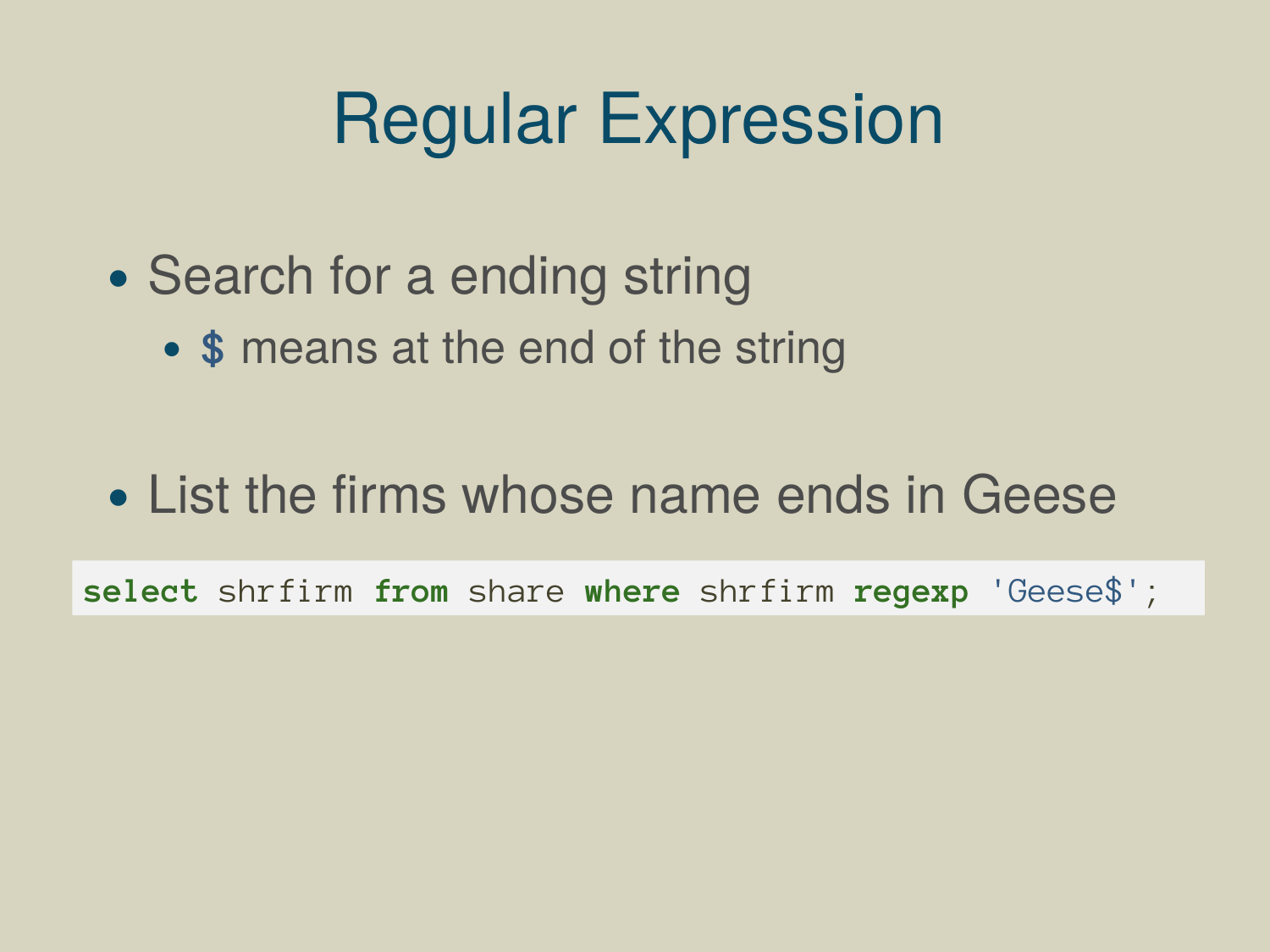

# Regular Expression
Search for a ending string
$ means at the end of the string

List the firms whose name ends in Geese

select shrfirm from share where shrfirm regexp 'Geese$';